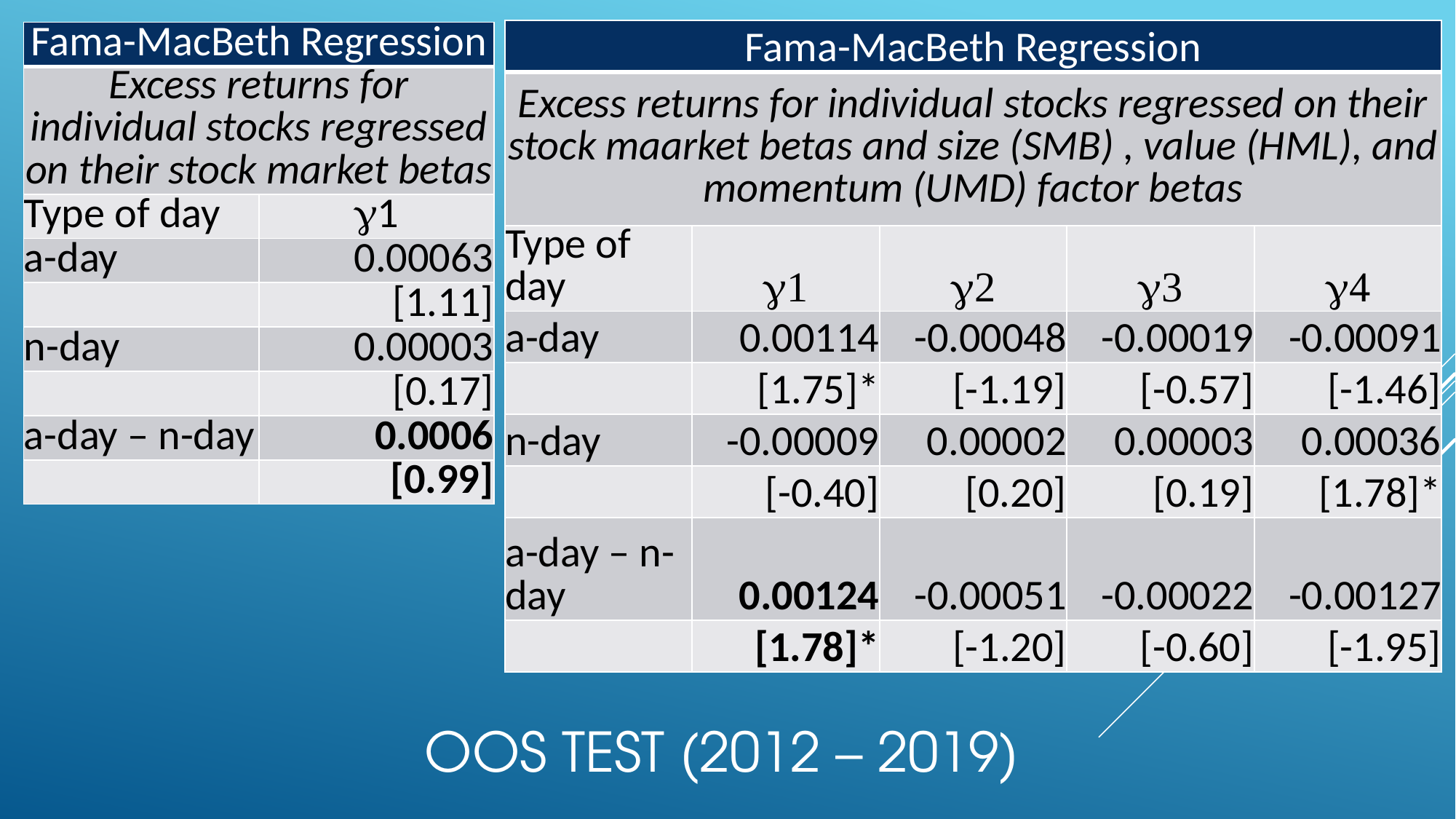

| Fama-MacBeth Regression |  |  |  |  |
| --- | --- | --- | --- | --- |
| Excess returns for individual stocks regressed on their stock maarket betas and size (SMB) , value (HML), and momentum (UMD) factor betas |  |  |  |  |
| Type of day | γ1 | γ2 | γ3 | γ4 |
| a-day | 0.00114 | -0.00048 | -0.00019 | -0.00091 |
|  | [1.75]\* | [-1.19] | [-0.57] | [-1.46] |
| n-day | -0.00009 | 0.00002 | 0.00003 | 0.00036 |
|  | [-0.40] | [0.20] | [0.19] | [1.78]\* |
| a-day – n-day | 0.00124 | -0.00051 | -0.00022 | -0.00127 |
|  | [1.78]\* | [-1.20] | [-0.60] | [-1.95] |
| Fama-MacBeth Regression |  |
| --- | --- |
| Excess returns for individual stocks regressed on their stock market betas |  |
| Type of day | γ1 |
| a-day | 0.00063 |
|  | [1.11] |
| n-day | 0.00003 |
|  | [0.17] |
| a-day – n-day | 0.0006 |
|  | [0.99] |
# Oos test (2012 – 2019)